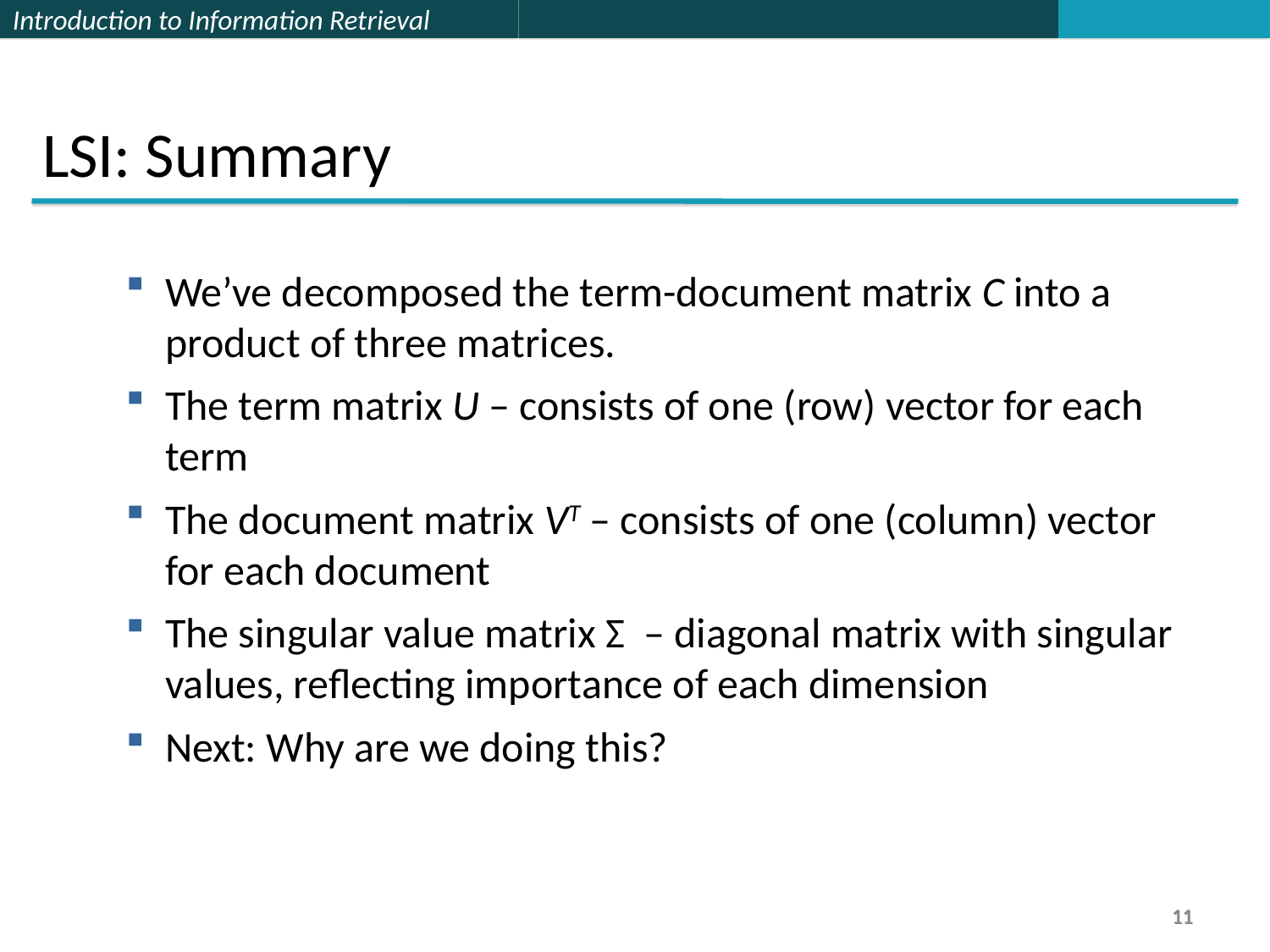

LSI: Summary
We’ve decomposed the term-document matrix C into a product of three matrices.
The term matrix U – consists of one (row) vector for each term
The document matrix VT – consists of one (column) vector for each document
The singular value matrix Σ  – diagonal matrix with singular values, reflecting importance of each dimension
Next: Why are we doing this?

11
11